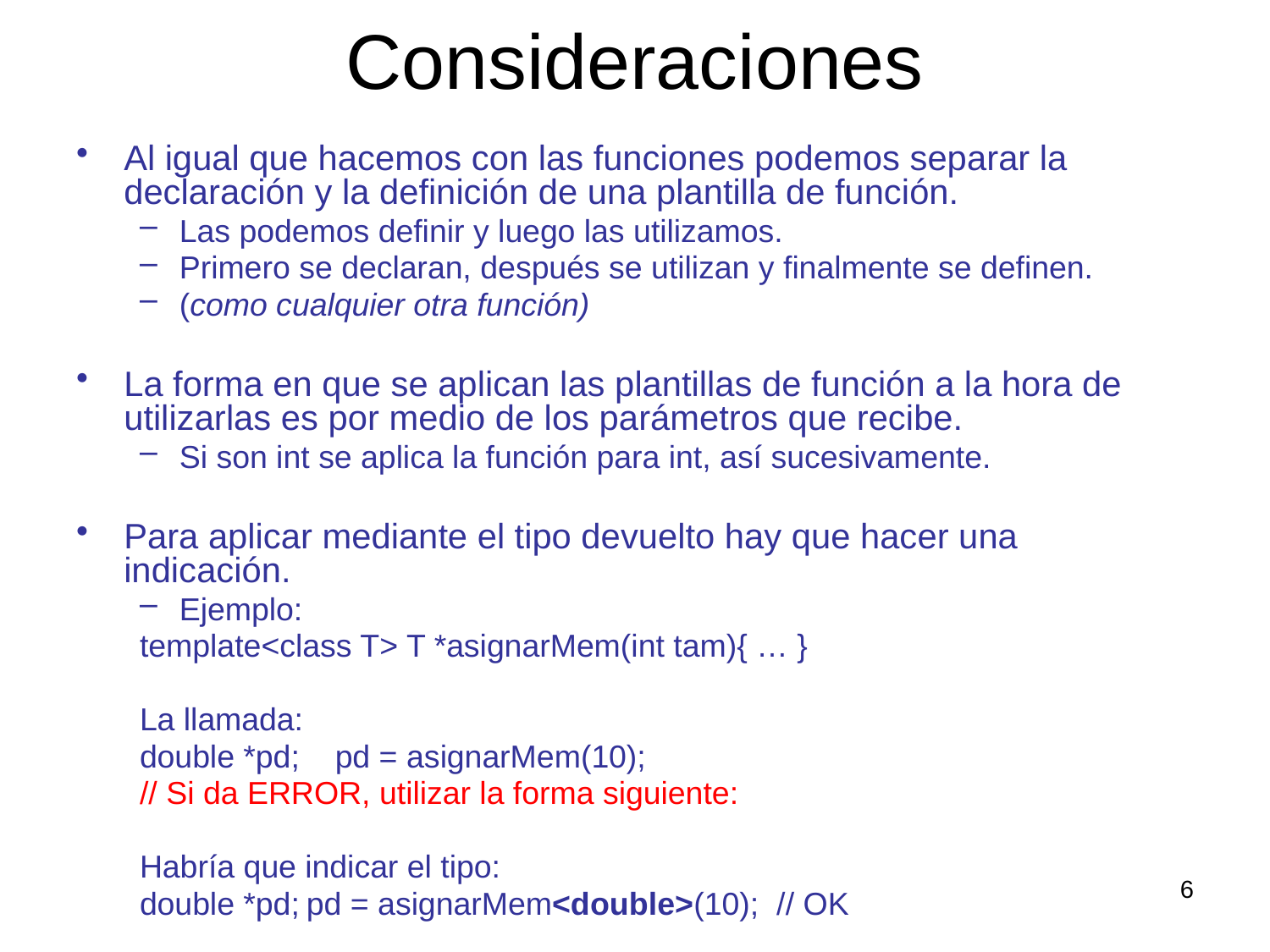

# Consideraciones
Al igual que hacemos con las funciones podemos separar la declaración y la definición de una plantilla de función.
Las podemos definir y luego las utilizamos.
Primero se declaran, después se utilizan y finalmente se definen.
(como cualquier otra función)

La forma en que se aplican las plantillas de función a la hora de utilizarlas es por medio de los parámetros que recibe.
Si son int se aplica la función para int, así sucesivamente.

Para aplicar mediante el tipo devuelto hay que hacer una indicación.
Ejemplo:
template<class T> T *asignarMem(int tam){ … }

La llamada:
double *pd;    pd = asignarMem(10);
// Si da ERROR, utilizar la forma siguiente:

Habría que indicar el tipo:
double *pd;	pd = asignarMem<double>(10);  // OK

6